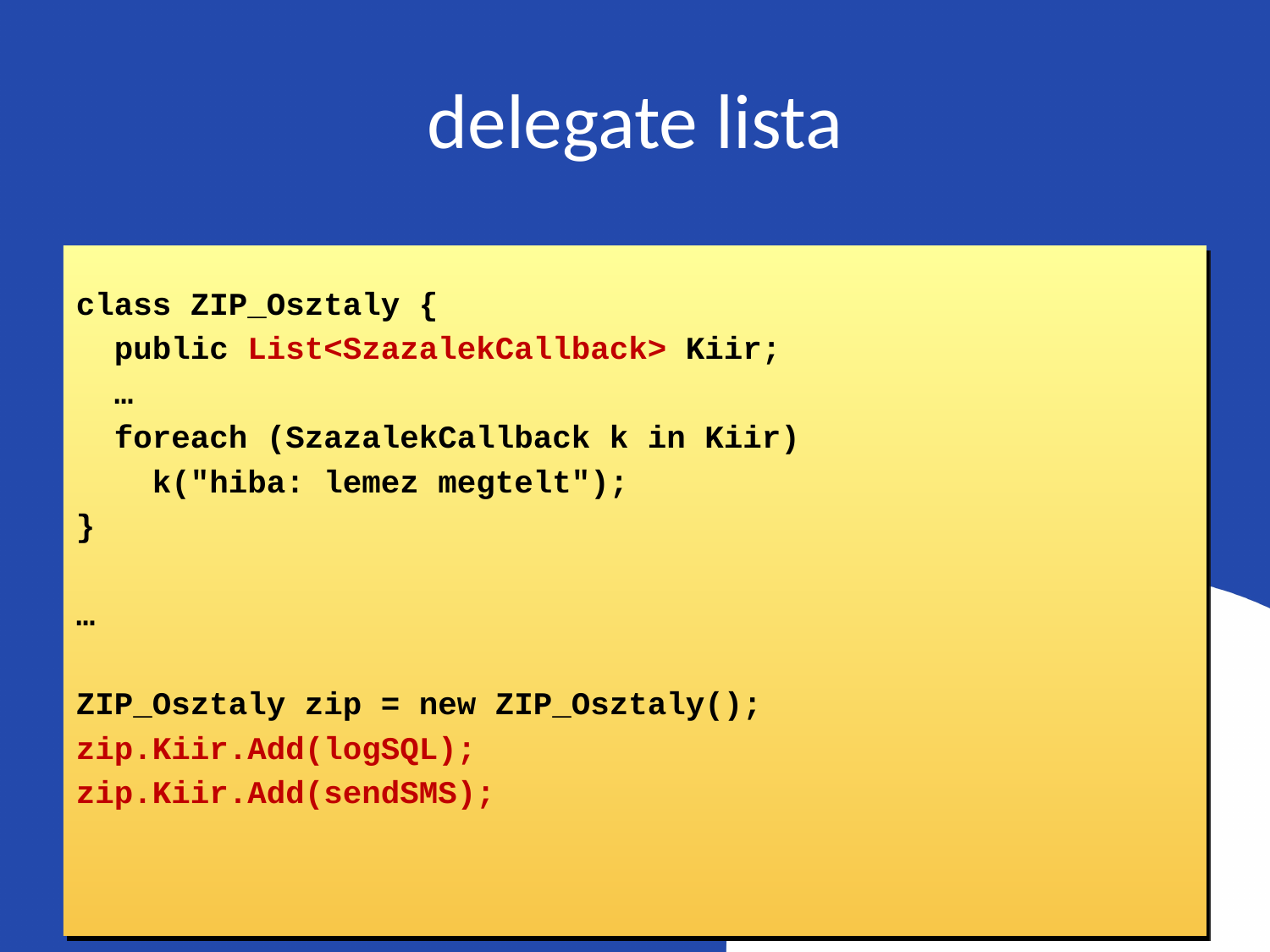

# delegate lista
class ZIP_Osztaly {
  public List<SzazalekCallback> Kiir;
  …
  foreach (SzazalekCallback k in Kiir)
    k("hiba: lemez megtelt");
}

…

ZIP_Osztaly zip = new ZIP_Osztaly();
zip.Kiir.Add(logSQL);
zip.Kiir.Add(sendSMS);